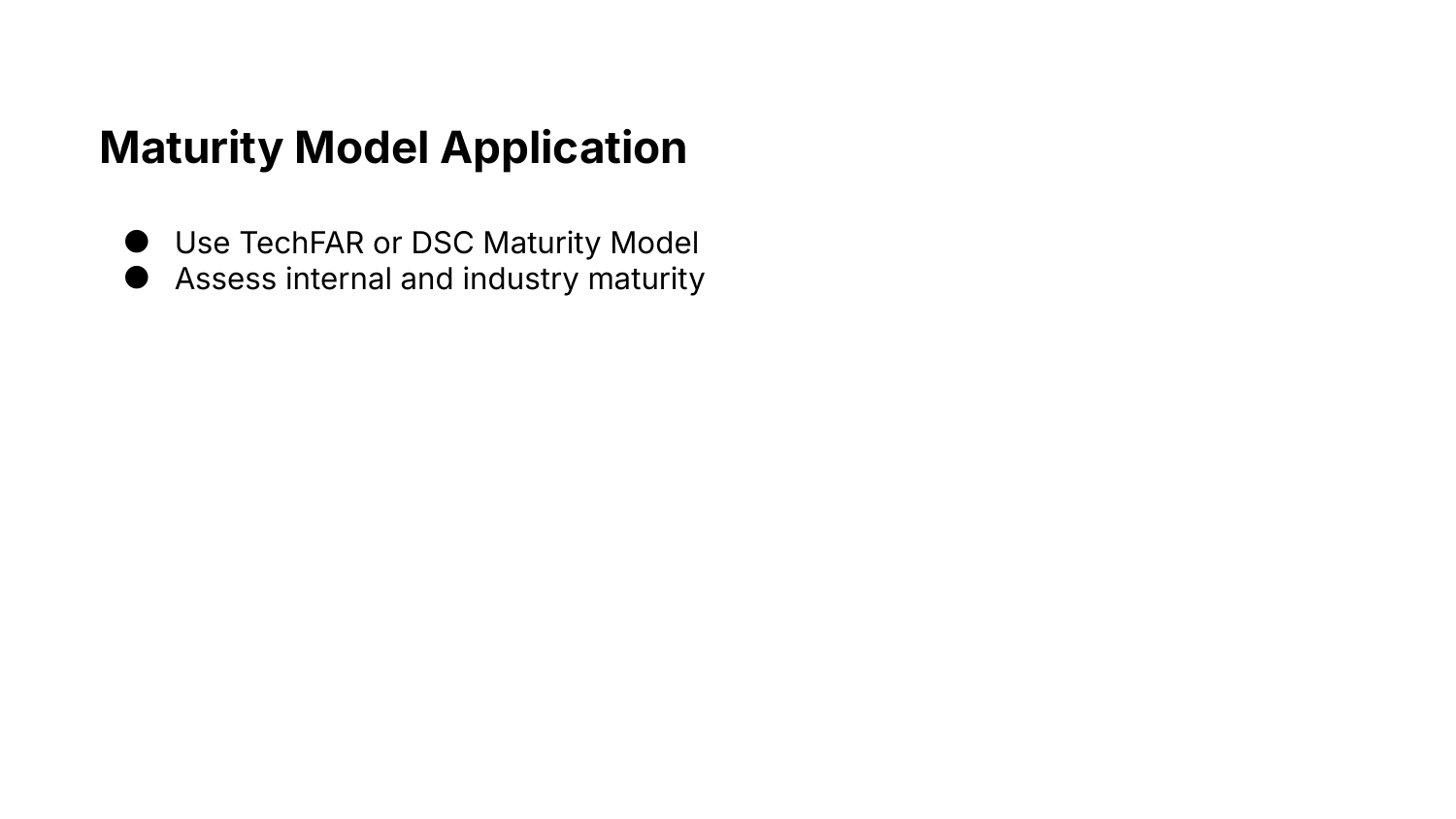

Maturity Model Application
Use TechFAR or DSC Maturity Model
Assess internal and industry maturity